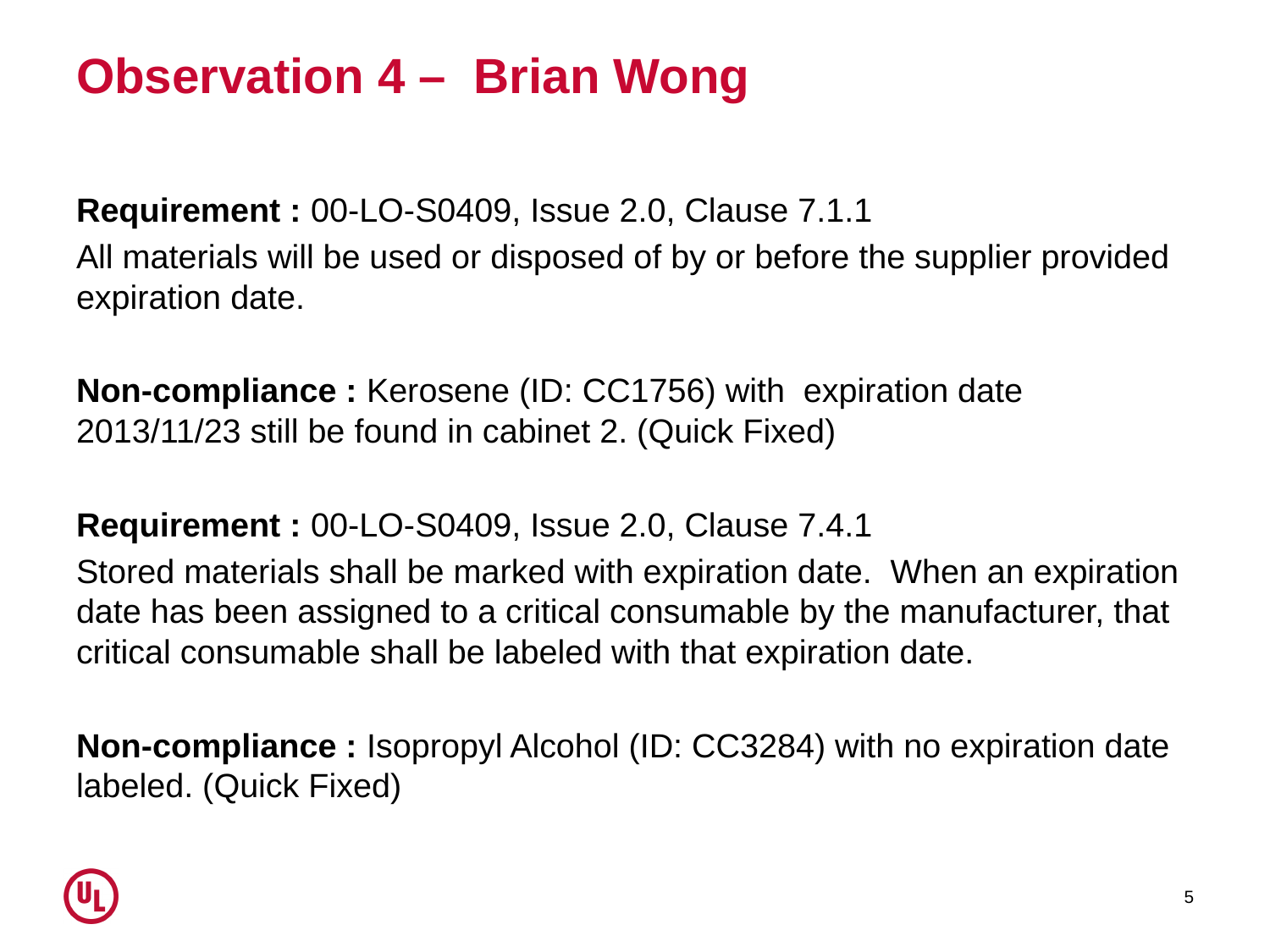

# Observation 4 –  Brian Wong
Requirement : 00-LO-S0409, Issue 2.0, Clause 7.1.1
All materials will be used or disposed of by or before the supplier provided expiration date.

Non-compliance : Kerosene (ID: CC1756) with  expiration date 2013/11/23 still be found in cabinet 2. (Quick Fixed)

Requirement : 00-LO-S0409, Issue 2.0, Clause 7.4.1
Stored materials shall be marked with expiration date.  When an expiration date has been assigned to a critical consumable by the manufacturer, that critical consumable shall be labeled with that expiration date.

Non-compliance : Isopropyl Alcohol (ID: CC3284) with no expiration date labeled. (Quick Fixed)
5